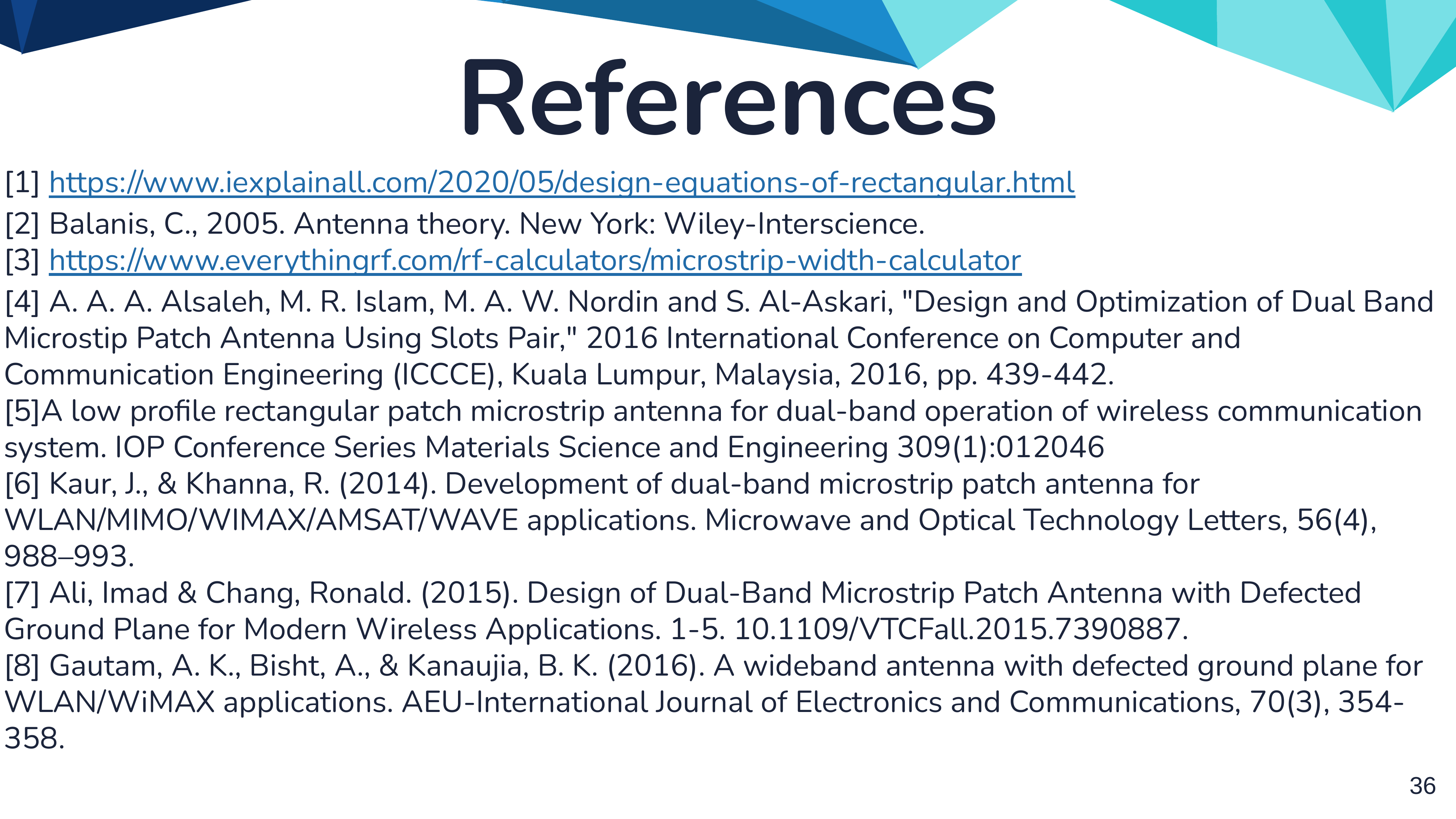

References
[1] https://www.iexplainall.com/2020/05/design-equations-of-rectangular.html
[2] Balanis, C., 2005. Antenna theory. New York: Wiley-Interscience.
[3] https://www.everythingrf.com/rf-calculators/microstrip-width-calculator
[4] A. A. A. Alsaleh, M. R. Islam, M. A. W. Nordin and S. Al-Askari, "Design and Optimization of Dual Band Microstip Patch Antenna Using Slots Pair," 2016 International Conference on Computer and Communication Engineering (ICCCE), Kuala Lumpur, Malaysia, 2016, pp. 439-442.
[5]A low profile rectangular patch microstrip antenna for dual-band operation of wireless communication system. IOP Conference Series Materials Science and Engineering 309(1):012046
[6] Kaur, J., & Khanna, R. (2014). Development of dual-band microstrip patch antenna for WLAN/MIMO/WIMAX/AMSAT/WAVE applications. Microwave and Optical Technology Letters, 56(4), 988–993.
[7] Ali, Imad & Chang, Ronald. (2015). Design of Dual-Band Microstrip Patch Antenna with Defected Ground Plane for Modern Wireless Applications. 1-5. 10.1109/VTCFall.2015.7390887.
[8] Gautam, A. K., Bisht, A., & Kanaujia, B. K. (2016). A wideband antenna with defected ground plane for WLAN/WiMAX applications. AEU-International Journal of Electronics and Communications, 70(3), 354-358.

36